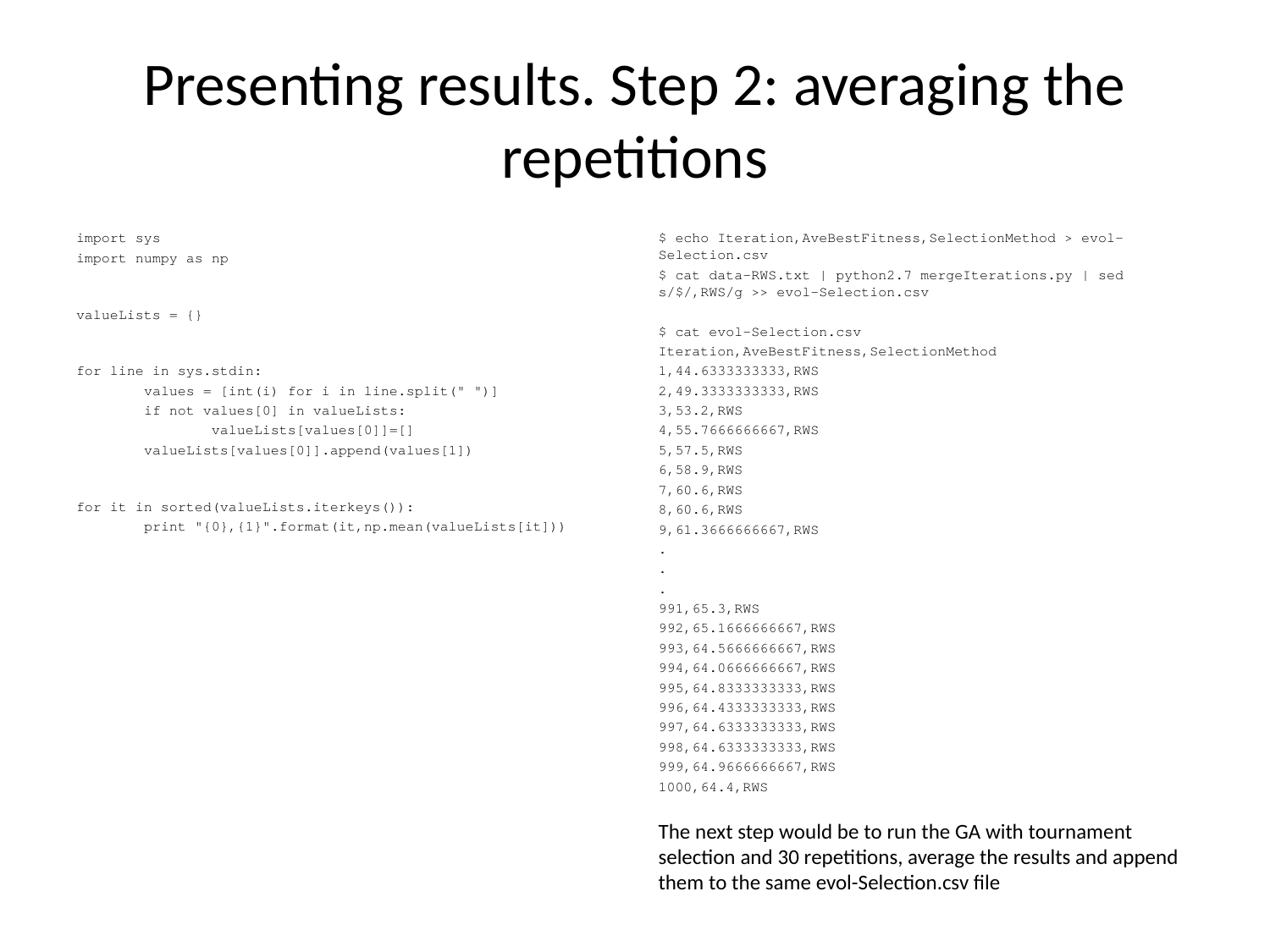

# Presenting results. Step 2: averaging the repetitions
import sys
import numpy as np

valueLists = {}

for line in sys.stdin:
        values = [int(i) for i in line.split(" ")]
        if not values[0] in valueLists:
                valueLists[values[0]]=[]
        valueLists[values[0]].append(values[1])

for it in sorted(valueLists.iterkeys()):
        print "{0},{1}".format(it,np.mean(valueLists[it]))

$ echo Iteration,AveBestFitness,SelectionMethod > evol-Selection.csv
$ cat data-RWS.txt | python2.7 mergeIterations.py | sed s/$/,RWS/g >> evol-Selection.csv

$ cat evol-Selection.csv
Iteration,AveBestFitness,SelectionMethod
1,44.6333333333,RWS
2,49.3333333333,RWS
3,53.2,RWS
4,55.7666666667,RWS
5,57.5,RWS
6,58.9,RWS
7,60.6,RWS
8,60.6,RWS
9,61.3666666667,RWS
.
.
.
991,65.3,RWS
992,65.1666666667,RWS
993,64.5666666667,RWS
994,64.0666666667,RWS
995,64.8333333333,RWS
996,64.4333333333,RWS
997,64.6333333333,RWS
998,64.6333333333,RWS
999,64.9666666667,RWS
1000,64.4,RWS

The next step would be to run the GA with tournament selection and 30 repetitions, average the results and append them to the same evol-Selection.csv file